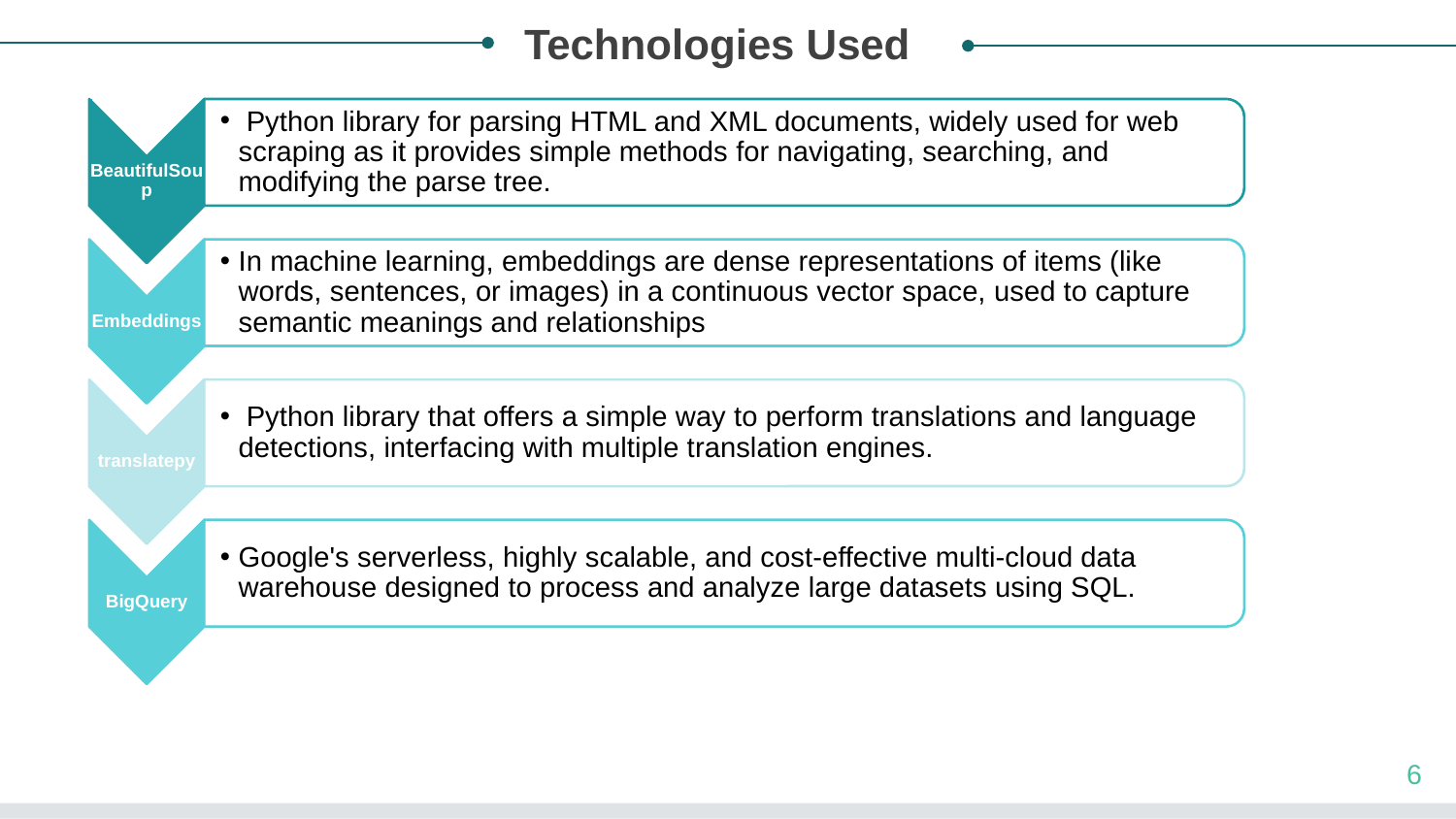

Technologies Used
BeautifulSoup
 Python library for parsing HTML and XML documents, widely used for web scraping as it provides simple methods for navigating, searching, and modifying the parse tree.
Embeddings
In machine learning, embeddings are dense representations of items (like words, sentences, or images) in a continuous vector space, used to capture semantic meanings and relationships
translatepy
 Python library that offers a simple way to perform translations and language detections, interfacing with multiple translation engines.
BigQuery
Google's serverless, highly scalable, and cost-effective multi-cloud data warehouse designed to process and analyze large datasets using SQL.
6